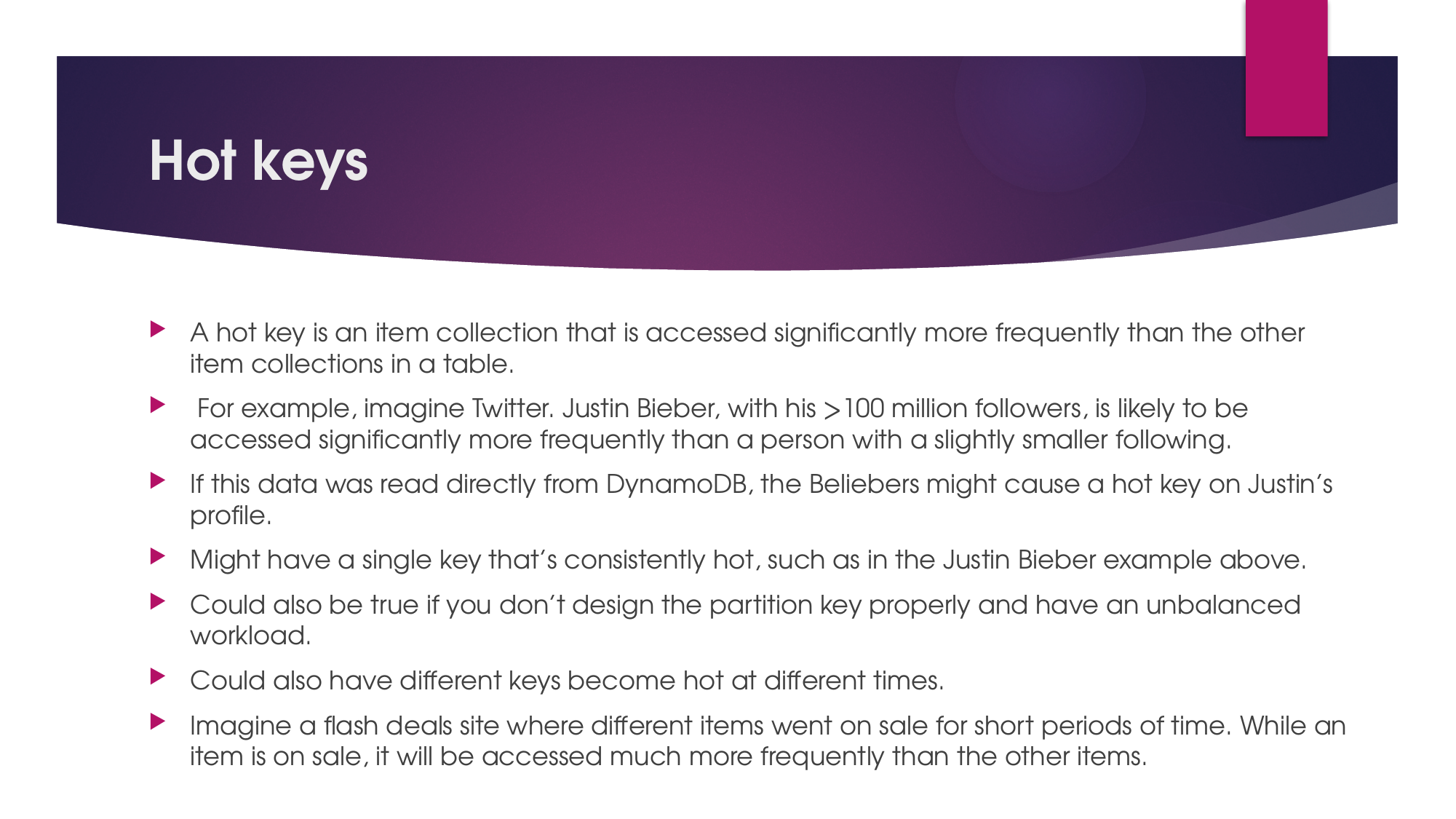

# Hot keys
A hot key is an item collection that is accessed significantly more frequently than the other item collections in a table.
 For example, imagine Twitter. Justin Bieber, with his >100 million followers, is likely to be accessed significantly more frequently than a person with a slightly smaller following.
If this data was read directly from DynamoDB, the Beliebers might cause a hot key on Justin’s profile.
Might have a single key that’s consistently hot, such as in the Justin Bieber example above.
Could also be true if you don’t design the partition key properly and have an unbalanced workload.
Could also have different keys become hot at different times.
Imagine a flash deals site where different items went on sale for short periods of time. While an item is on sale, it will be accessed much more frequently than the other items.